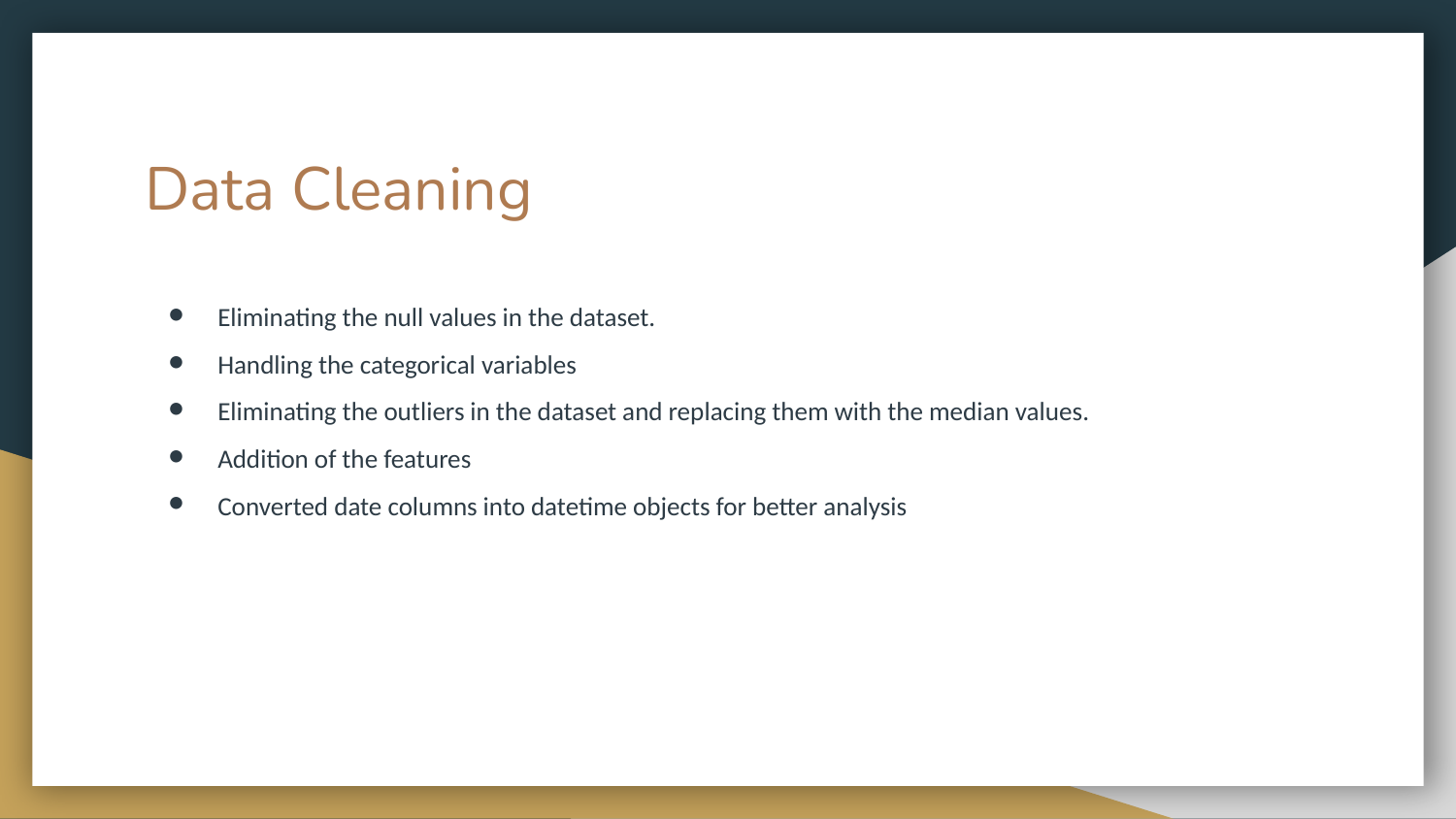

# Data Cleaning
Eliminating the null values in the dataset.
Handling the categorical variables
Eliminating the outliers in the dataset and replacing them with the median values.
Addition of the features
Converted date columns into datetime objects for better analysis